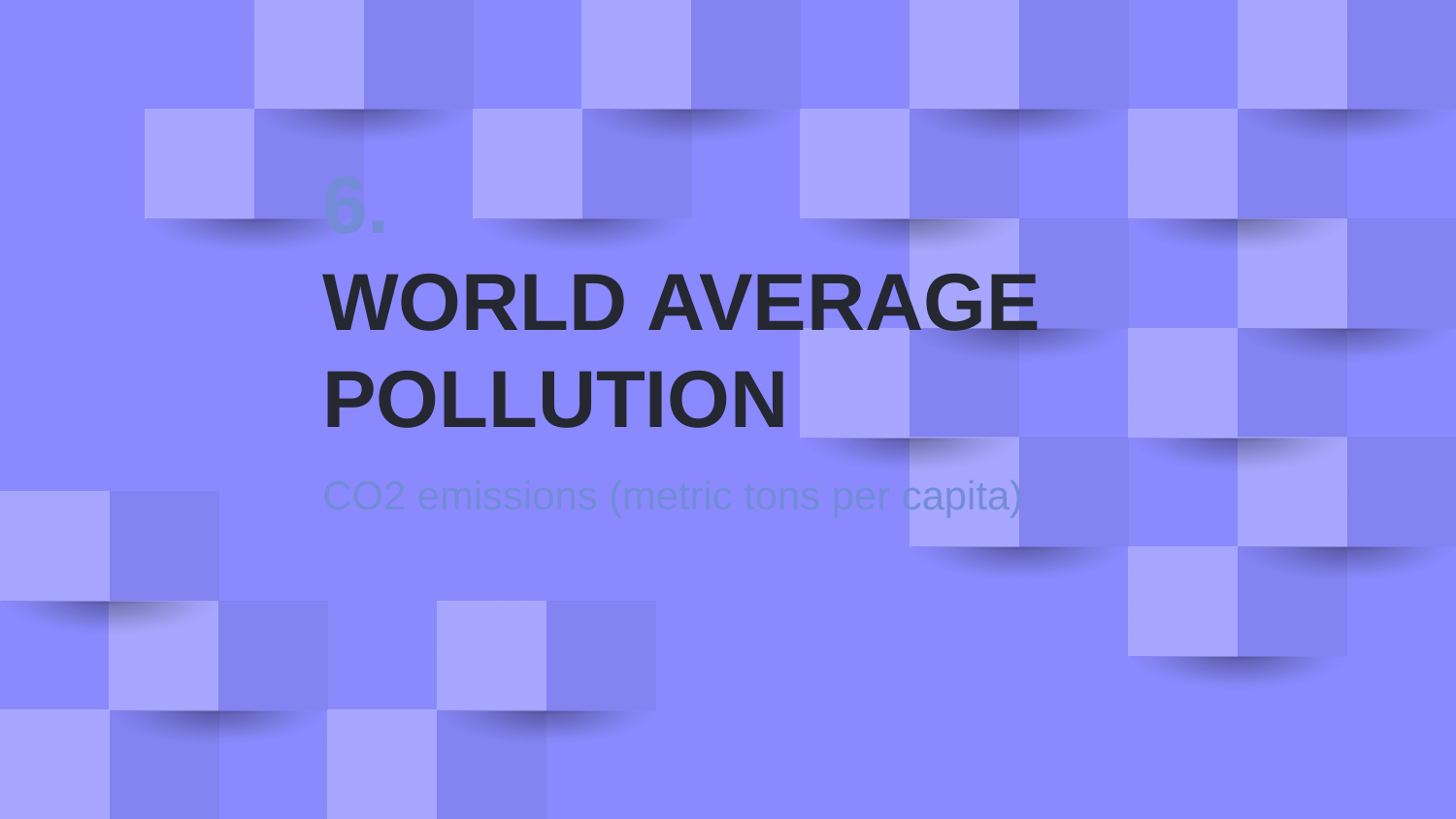

# 6.
WORLD AVERAGE POLLUTION
CO2 emissions (metric tons per capita)